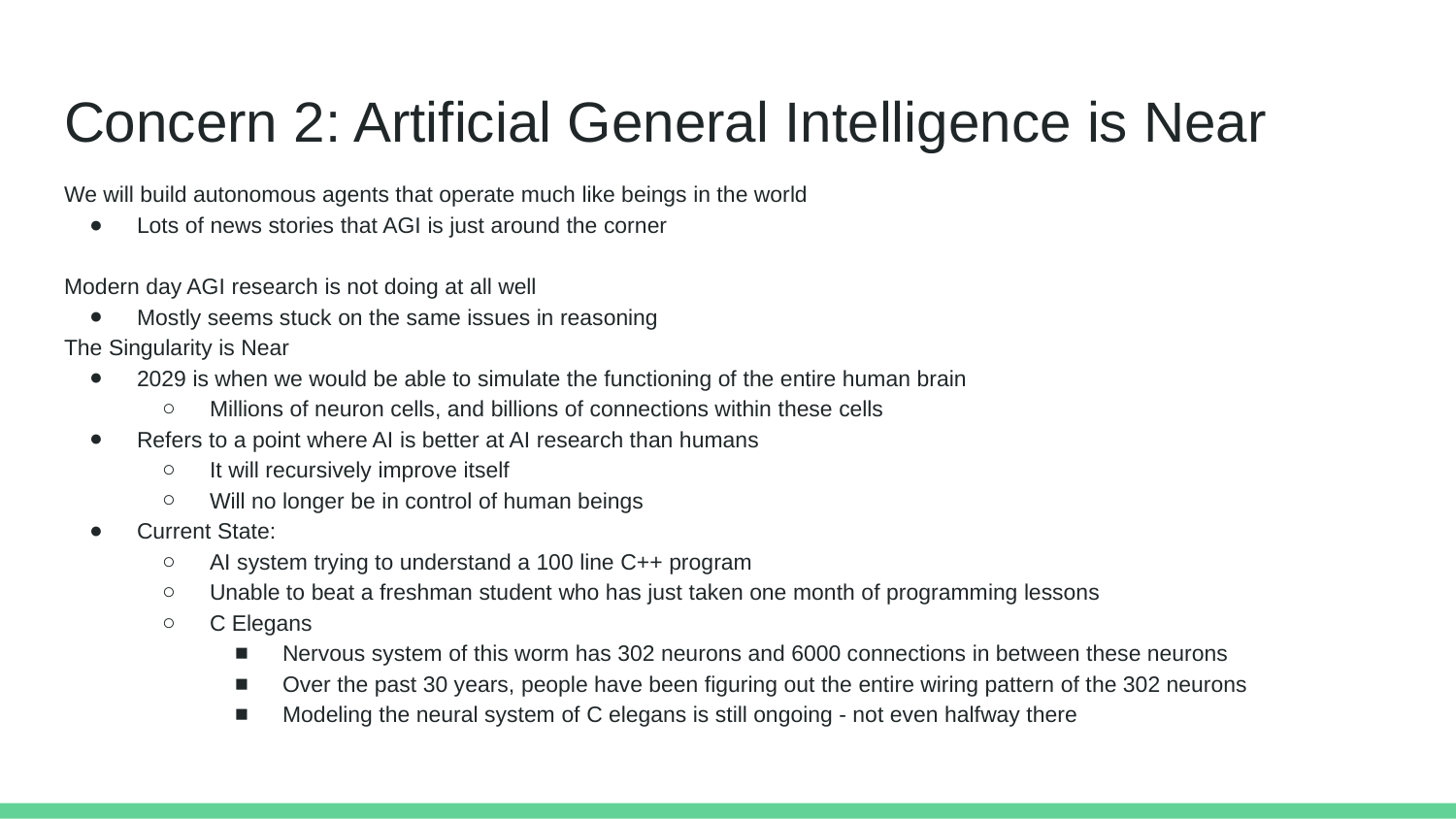

# Concern 2: Artificial General Intelligence is Near
We will build autonomous agents that operate much like beings in the world
Lots of news stories that AGI is just around the corner

Modern day AGI research is not doing at all well
Mostly seems stuck on the same issues in reasoning
The Singularity is Near
2029 is when we would be able to simulate the functioning of the entire human brain
Millions of neuron cells, and billions of connections within these cells
Refers to a point where AI is better at AI research than humans
It will recursively improve itself
Will no longer be in control of human beings
Current State:
AI system trying to understand a 100 line C++ program
Unable to beat a freshman student who has just taken one month of programming lessons
C Elegans
Nervous system of this worm has 302 neurons and 6000 connections in between these neurons
Over the past 30 years, people have been figuring out the entire wiring pattern of the 302 neurons
Modeling the neural system of C elegans is still ongoing - not even halfway there